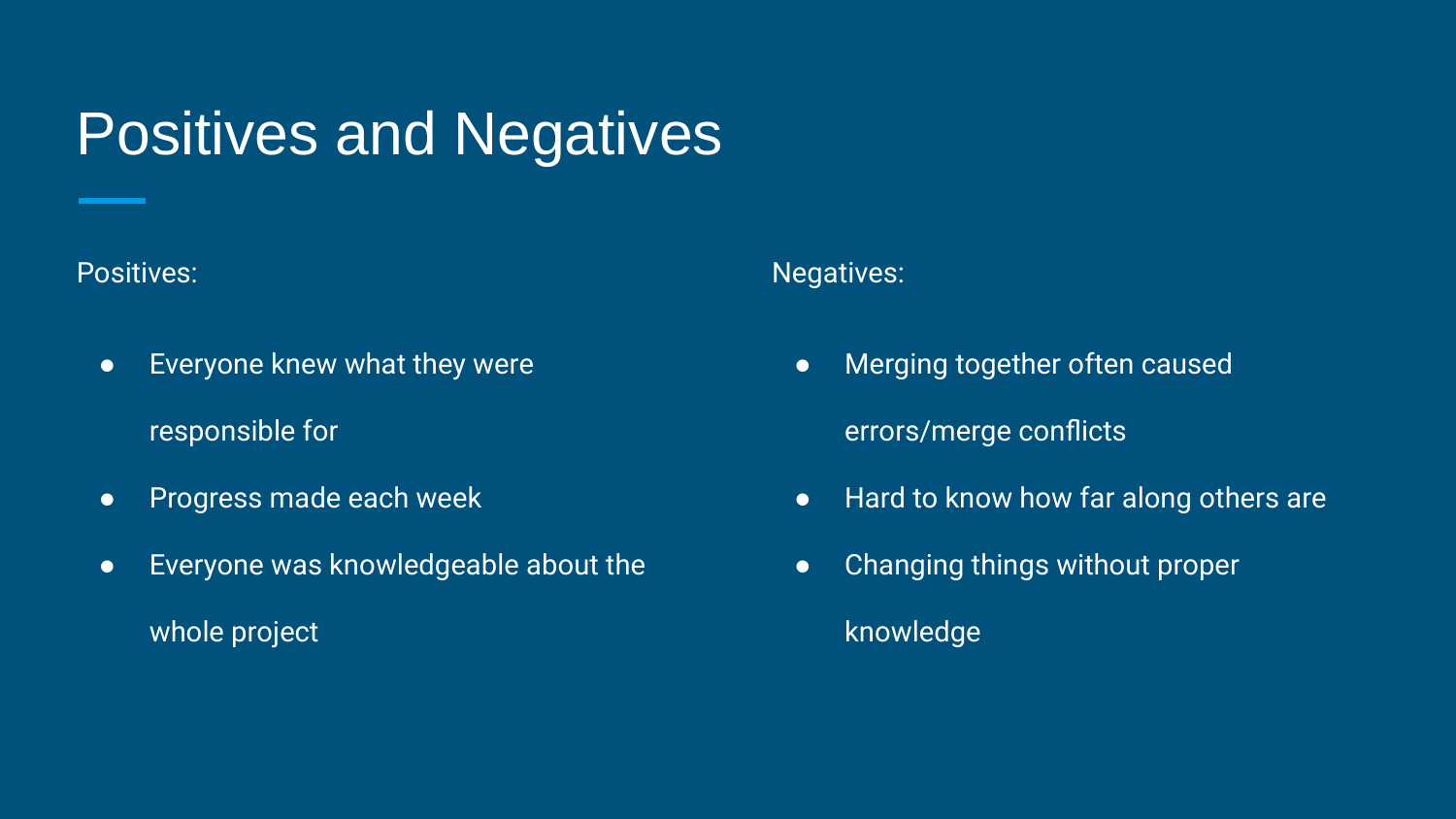

# Positives and Negatives
Positives:
Everyone knew what they were responsible for
Progress made each week
Everyone was knowledgeable about the whole project
Negatives:
Merging together often caused errors/merge conflicts
Hard to know how far along others are
Changing things without proper knowledge